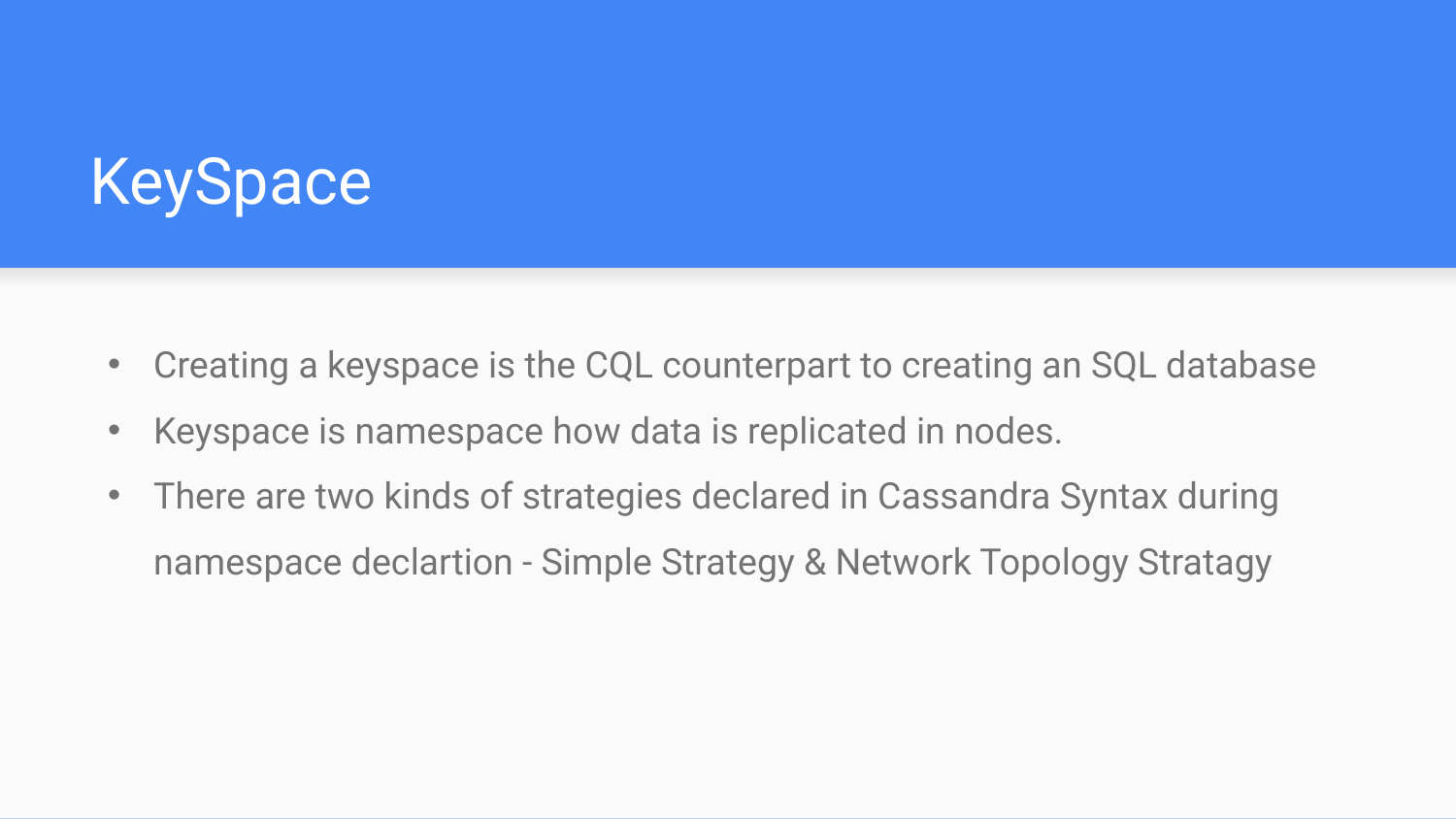

# KeySpace
Creating a keyspace is the CQL counterpart to creating an SQL database
Keyspace is namespace how data is replicated in nodes.
There are two kinds of strategies declared in Cassandra Syntax during namespace declartion - Simple Strategy & Network Topology Stratagy